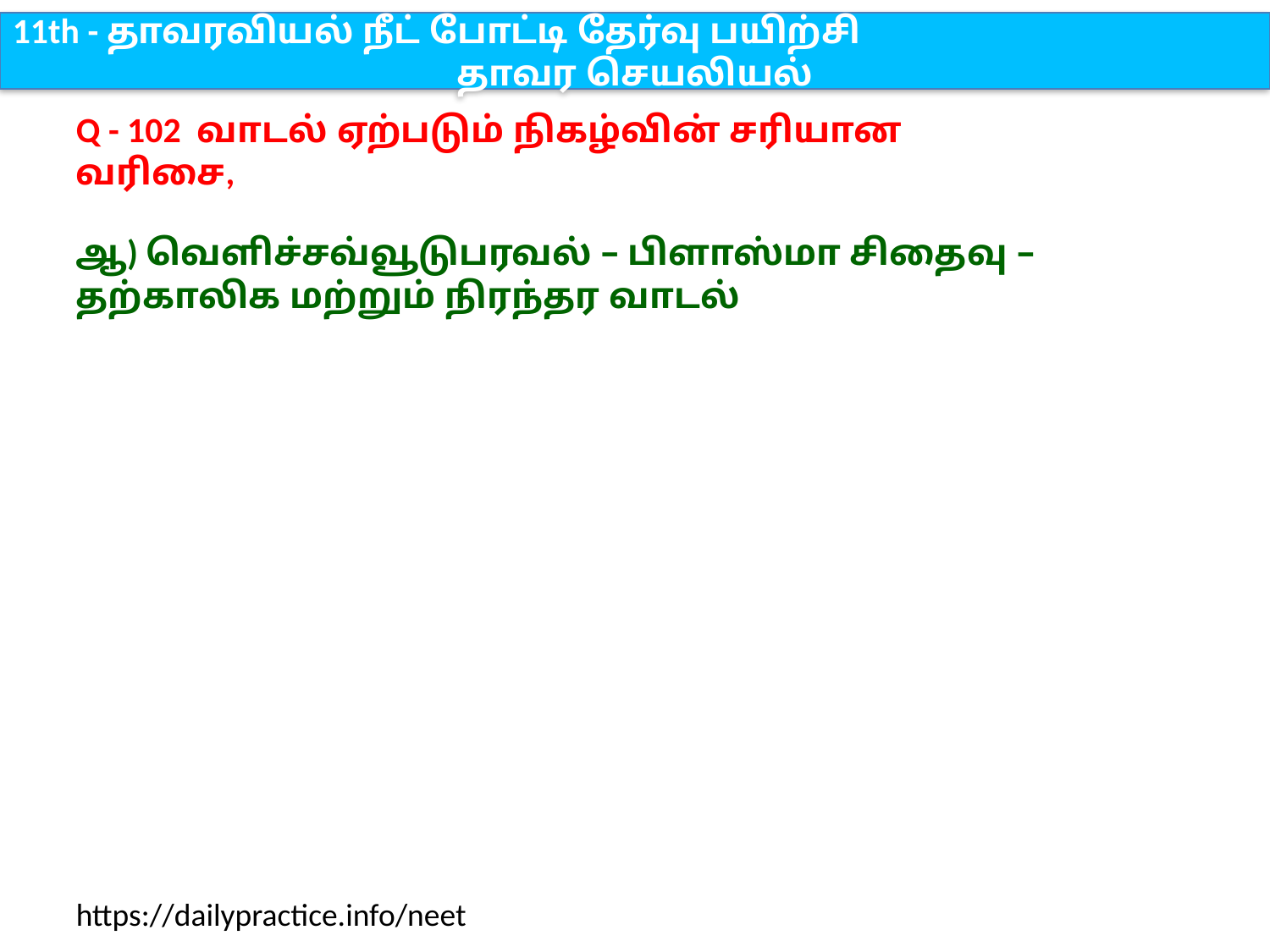

11th - தாவரவியல் நீட் போட்டி தேர்வு பயிற்சி
தாவர செயலியல்

Q - 102  வாடல் ஏற்படும் நிகழ்வின் சரியான வரிசை,

ஆ) வெளிச்சவ்வூடுபரவல் – பிளாஸ்மா சிதைவு – தற்காலிக மற்றும் நிரந்தர வாடல்
https://dailypractice.info/neet